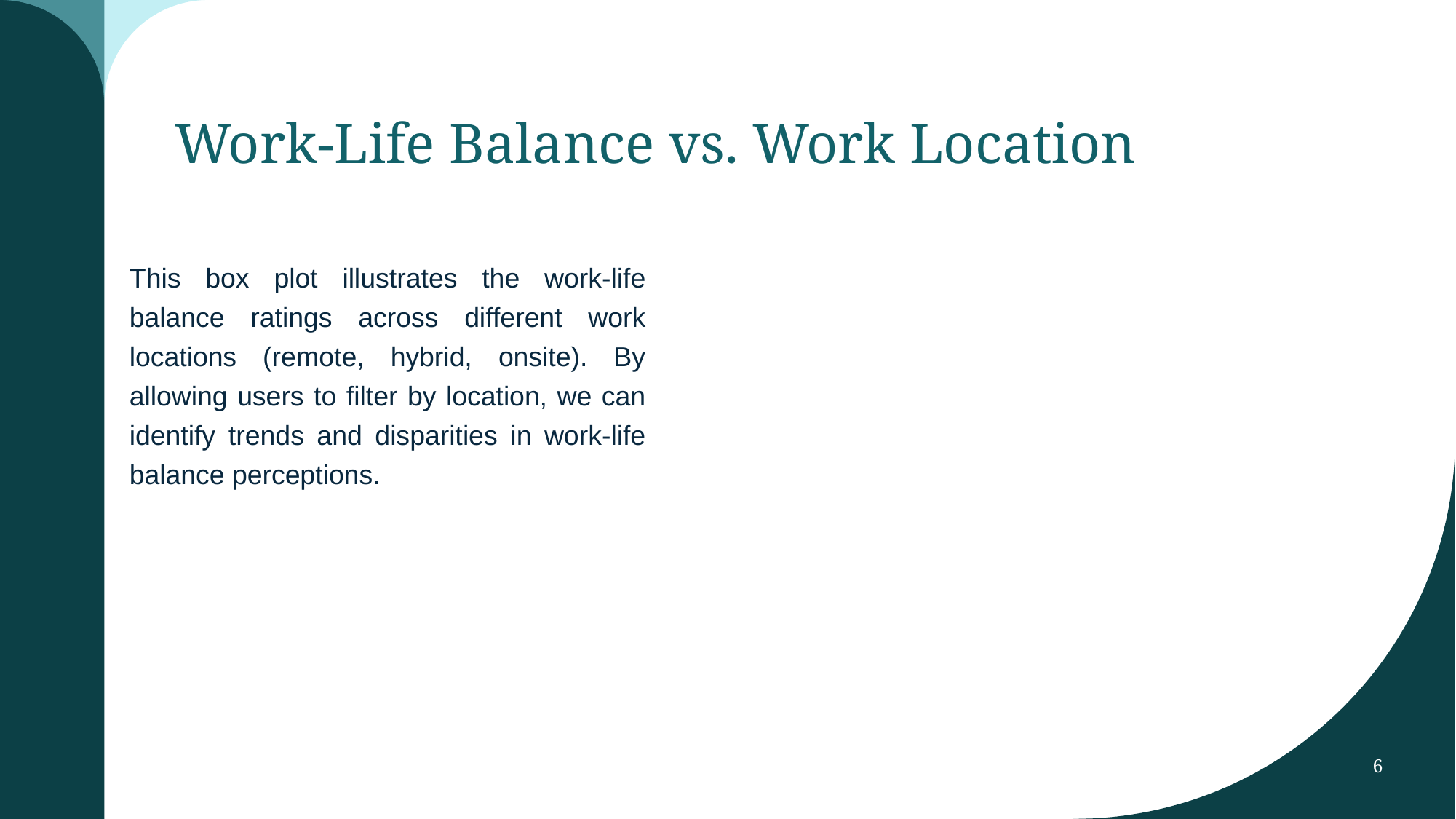

# Work-Life Balance vs. Work Location
This box plot illustrates the work-life balance ratings across different work locations (remote, hybrid, onsite). By allowing users to filter by location, we can identify trends and disparities in work-life balance perceptions.

6